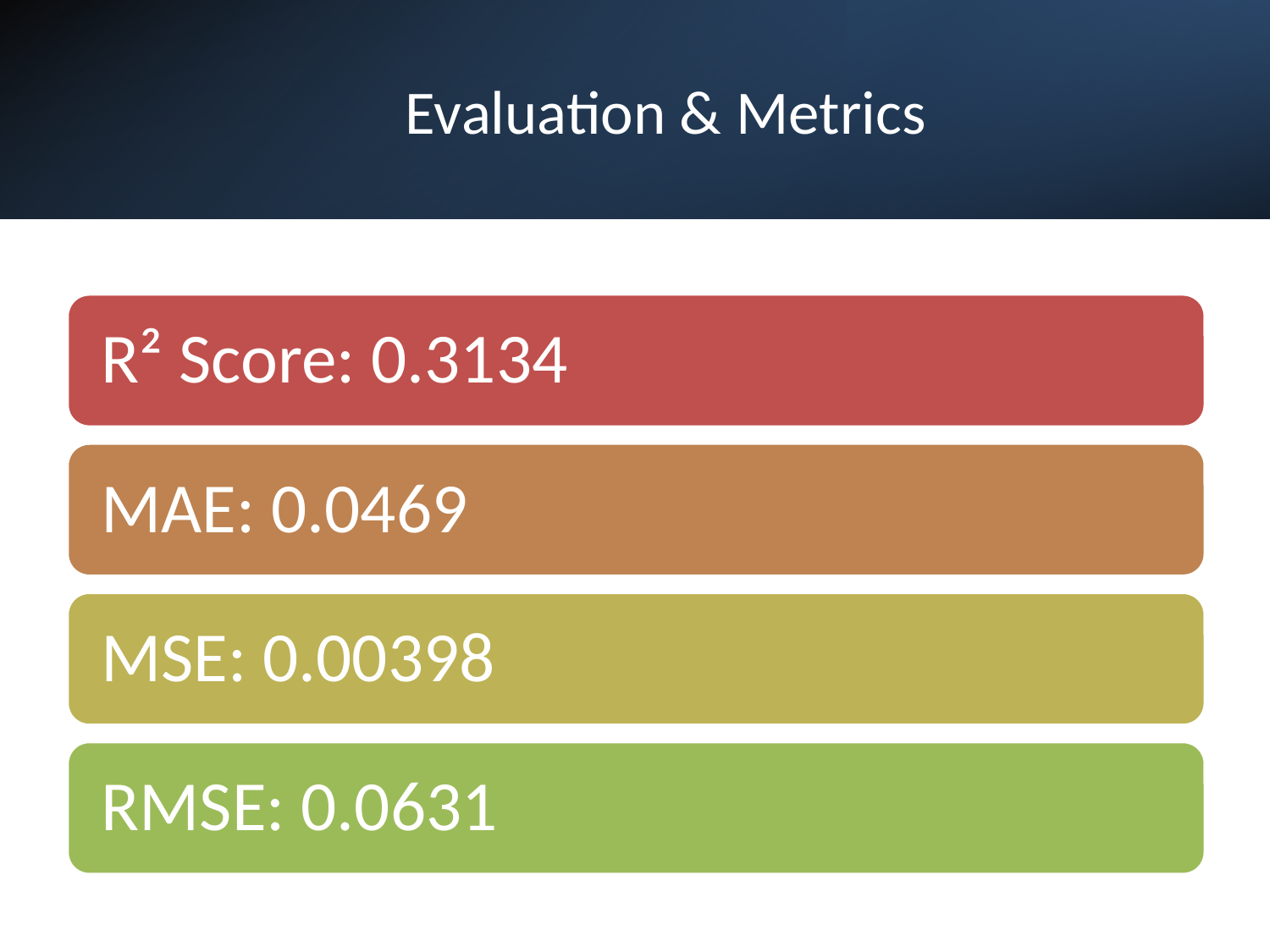

# Evaluation & Metrics
R² Score: 0.3134
MAE: 0.0469
MSE: 0.00398
RMSE: 0.0631